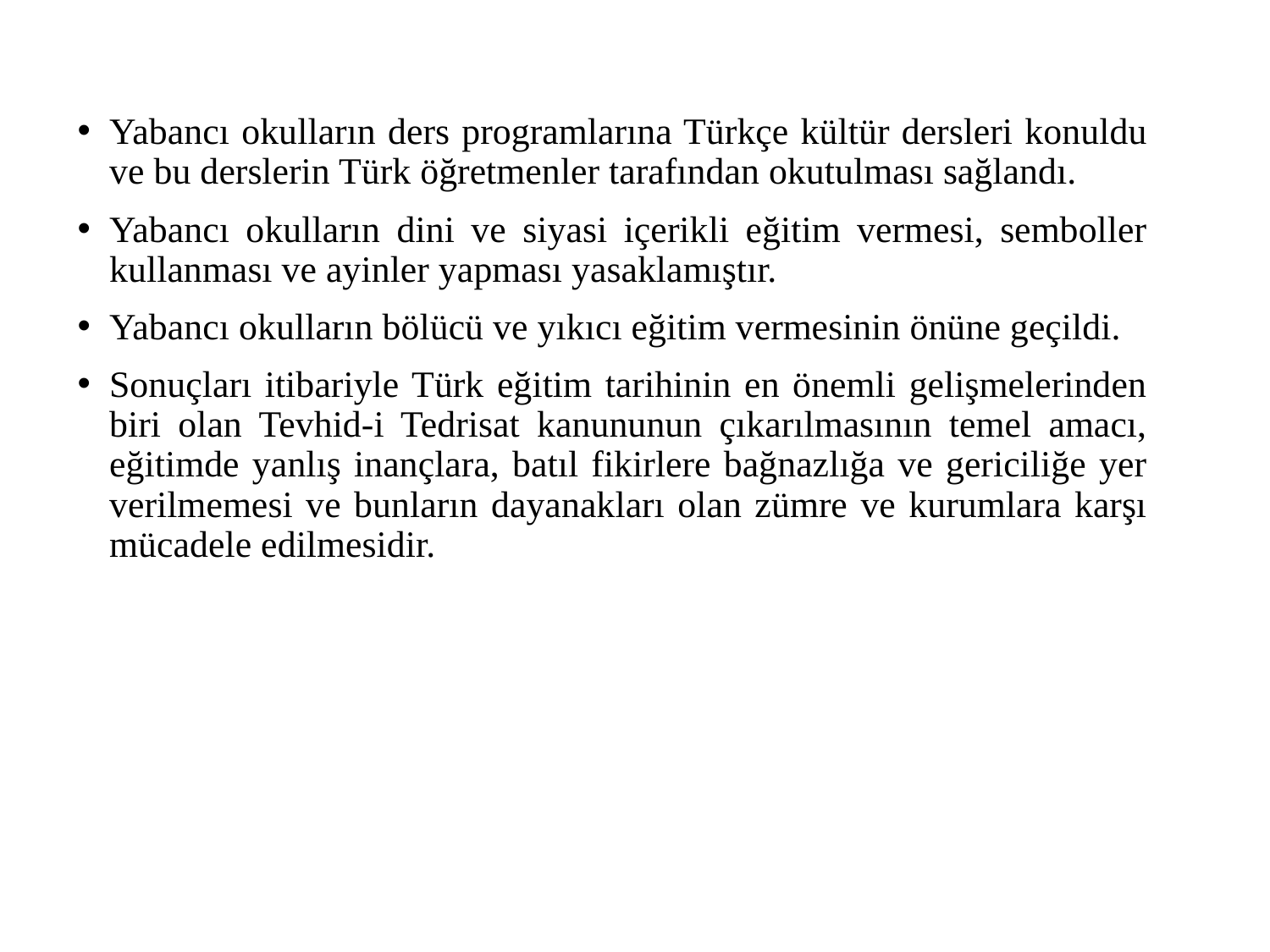

Yabancı okulların ders programlarına Türkçe kültür dersleri konuldu ve bu derslerin Türk öğretmenler tarafından okutulması sağlandı.
Yabancı okulların dini ve siyasi içerikli eğitim vermesi, semboller kullanması ve ayinler yapması yasaklamıştır.
Yabancı okulların bölücü ve yıkıcı eğitim vermesinin önüne geçildi.
Sonuçları itibariyle Türk eğitim tarihinin en önemli gelişmelerinden biri olan Tevhid-i Tedrisat kanununun çıkarılmasının temel amacı, eğitimde yanlış inançlara, batıl fikirlere bağnazlığa ve gericiliğe yer verilmemesi ve bunların dayanakları olan zümre ve kurumlara karşı mücadele edilmesidir.